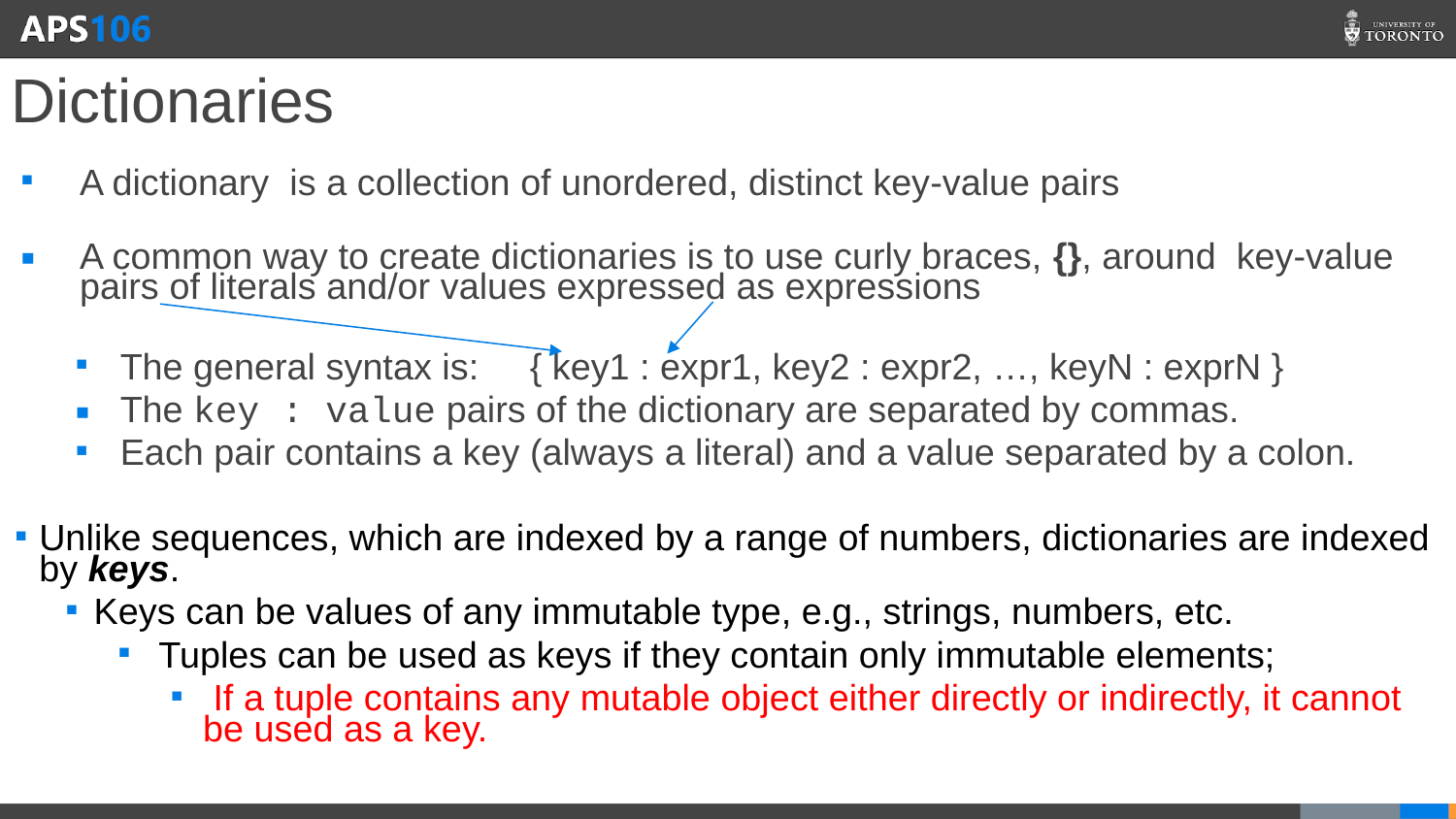

# Dictionaries
A dictionary  is a collection of unordered, distinct key-value pairs

A common way to create dictionaries is to use curly braces, {}, around  key-value pairs of literals and/or values expressed as expressions

The general syntax is:     { key1 : expr1, key2 : expr2, …, keyN : exprN }
The key : value pairs of the dictionary are separated by commas.
Each pair contains a key (always a literal) and a value separated by a colon.

Unlike sequences, which are indexed by a range of numbers, dictionaries are indexed by keys.
Keys can be values of any immutable type, e.g., strings, numbers, etc.
 Tuples can be used as keys if they contain only immutable elements;
 If a tuple contains any mutable object either directly or indirectly, it cannot be used as a key.